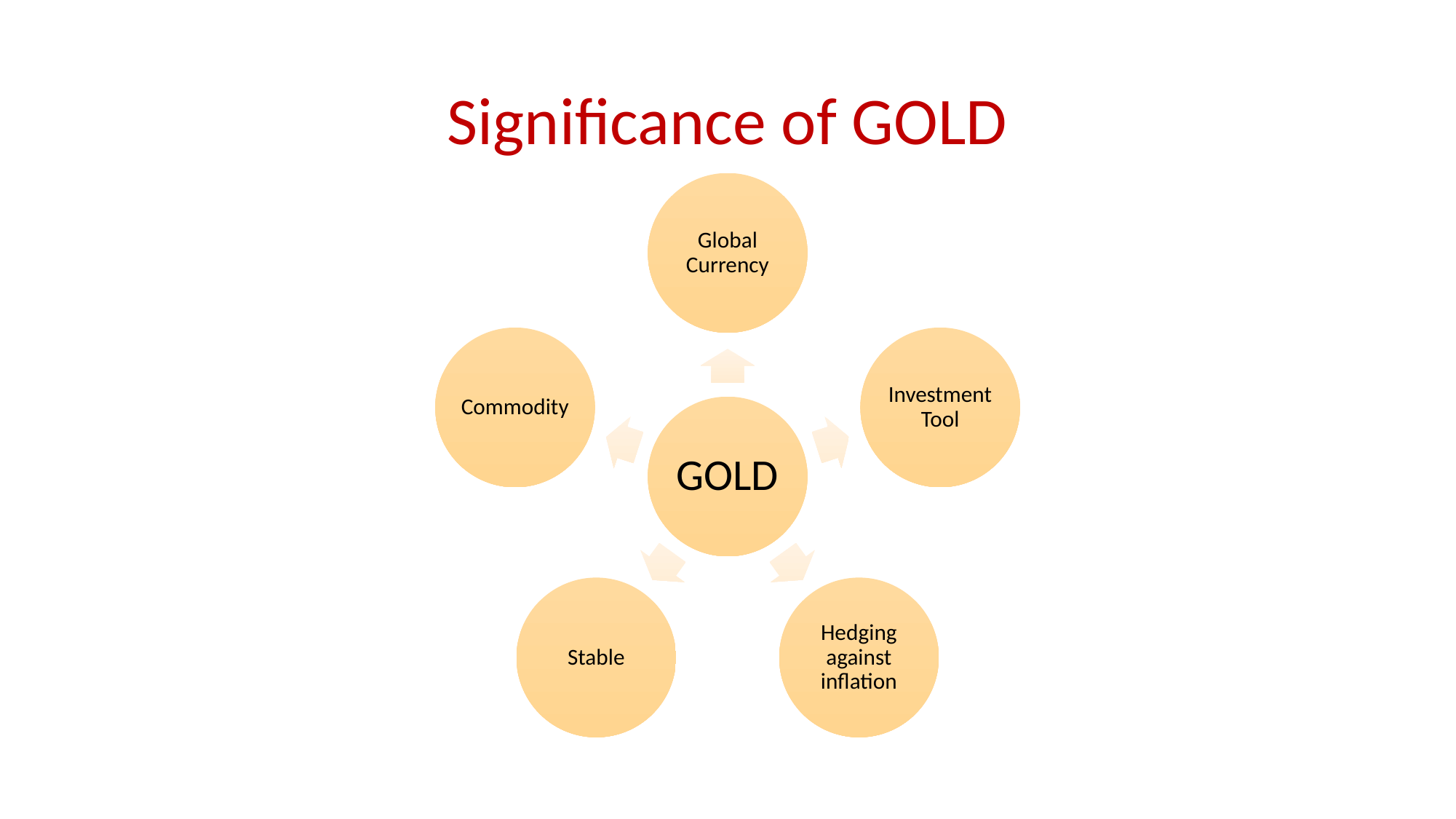

# Significance of GOLD
GOLD

Global Currency

Investment Tool

Hedging against inflation

Stable

Commodity